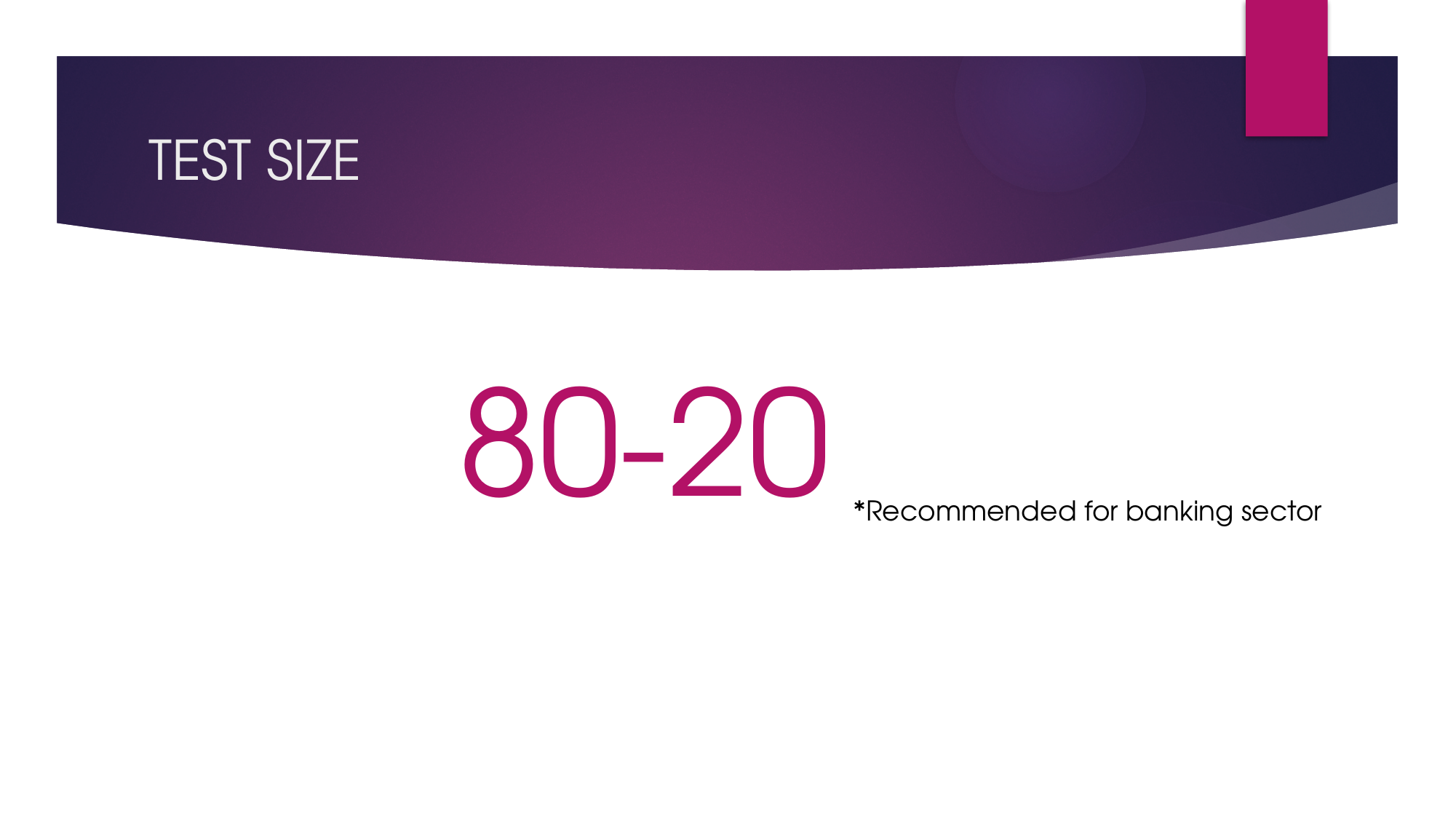

# TEST SIZE
80-20
*Recommended for banking sector